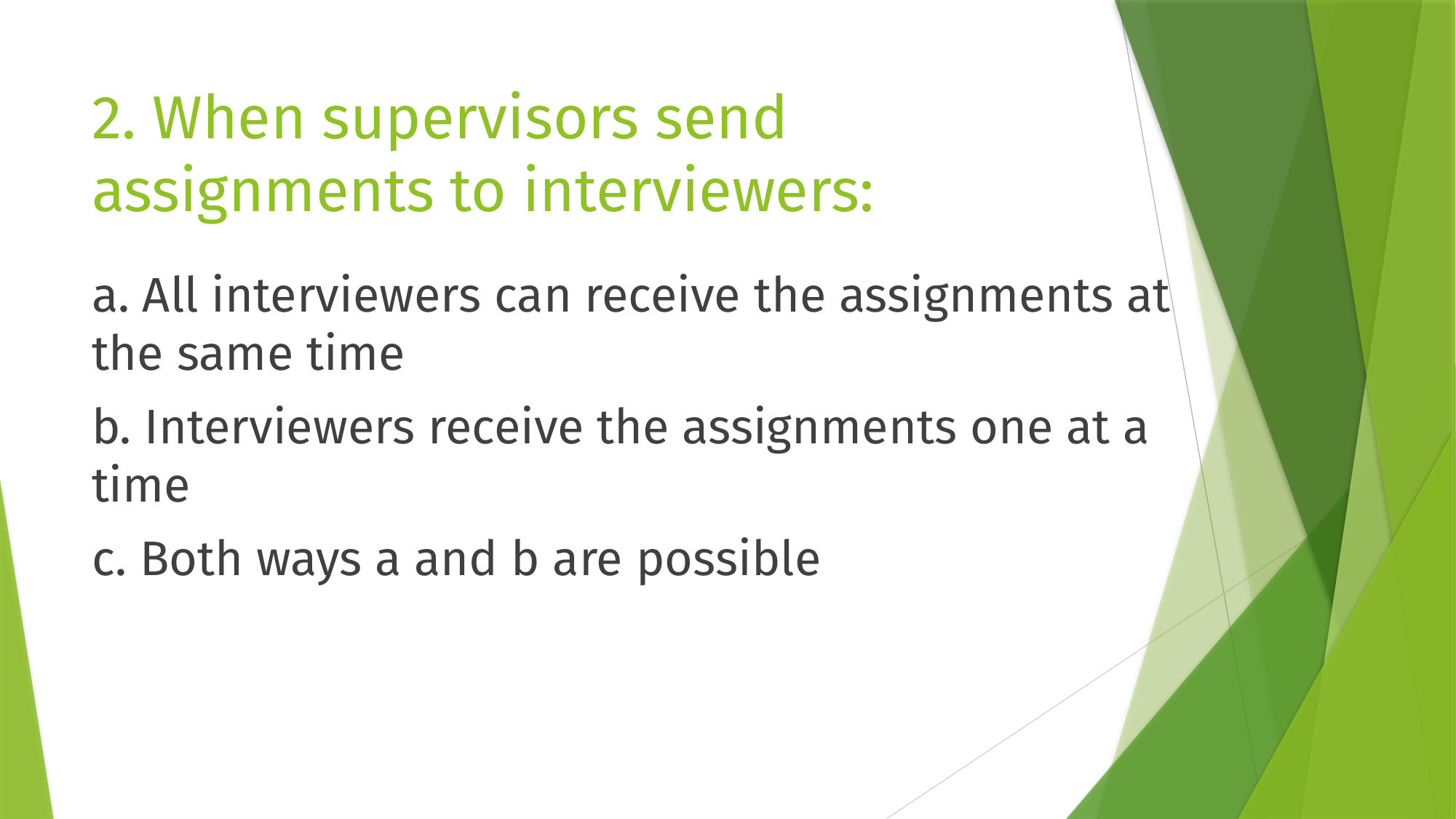

# 2. When supervisors send assignments to interviewers:
a. All interviewers can receive the assignments at the same time
b. Interviewers receive the assignments one at a time
c. Both ways a and b are possible